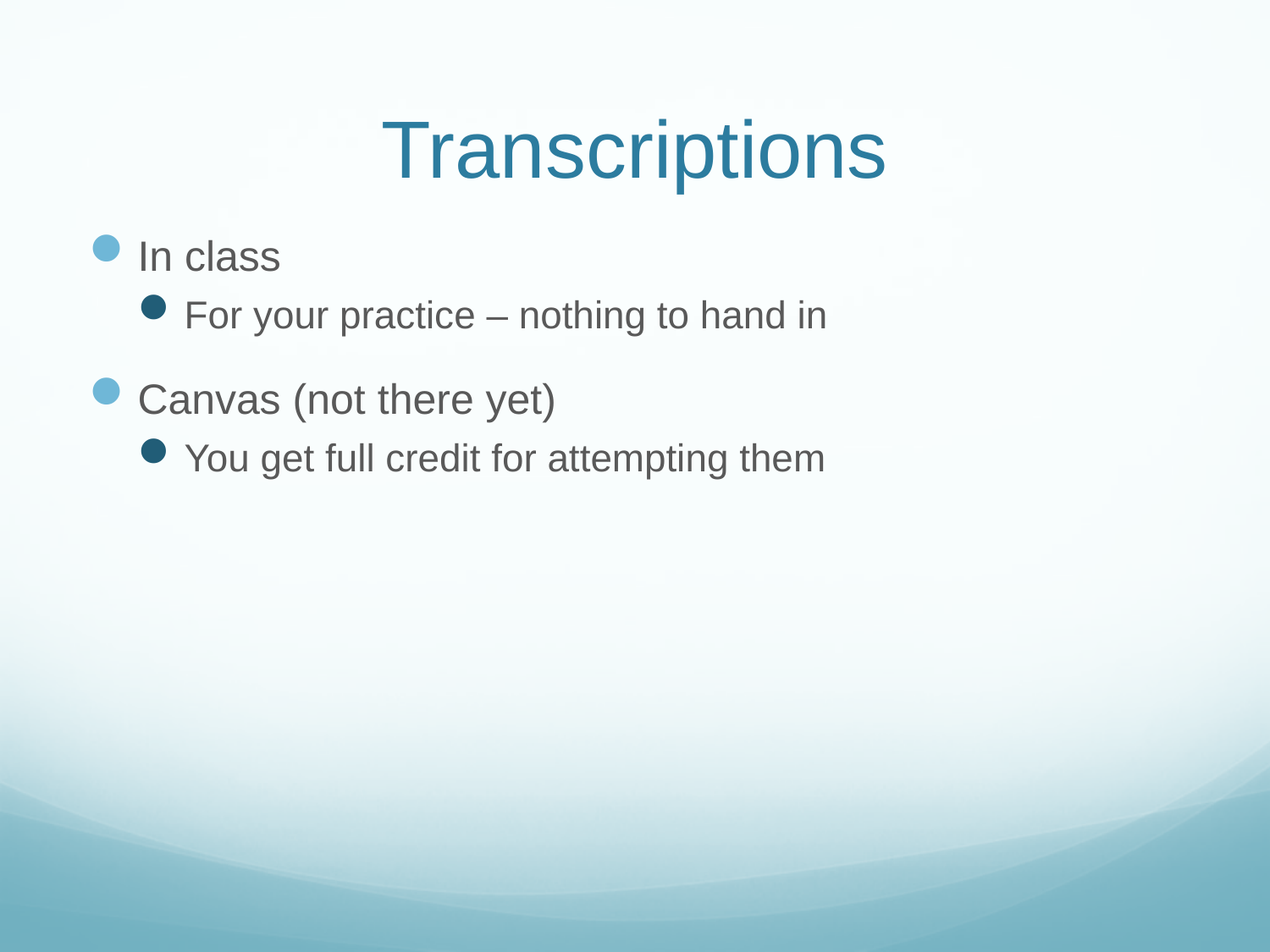

# Transcriptions
In class
For your practice – nothing to hand in
Canvas (not there yet)
You get full credit for attempting them